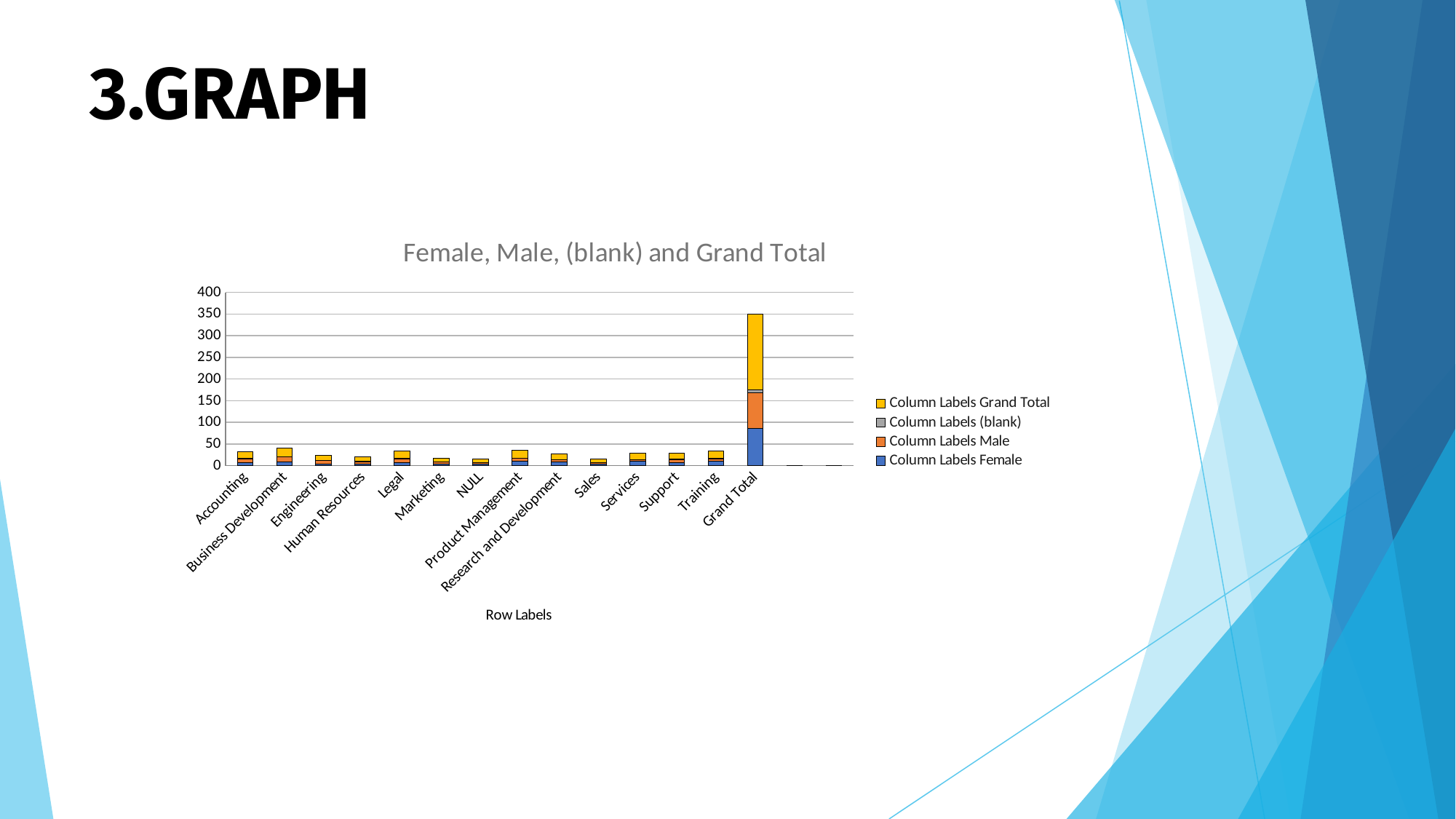

# 3.GRAPH

### Chart: Female, Male, (blank) and Grand Total

| Category | Column Labels | Column Labels | Column Labels | Column Labels |
|---|---|---|---|---|
| Accounting | 6.6 | 8.9 | 0.9 | 16.4 |
| Business Development | 7.9 | 12.0 | None | 19.9 |
| Engineering | 3.0 | 8.8 | None | 11.8 |
| Human Resources | 4.3 | 3.6 | 2.0 | 9.9 |
| Legal | 6.3 | 9.5 | 1.0 | 16.8 |
| Marketing | 3.7 | 4.8999999999999995 | None | 8.6 |
| NULL | 4.0 | 3.3 | None | 7.3 |
| Product Management | 9.6 | 8.0 | None | 17.6 |
| Research and Development | 9.2 | 4.0 | None | 13.2 |
| Sales | 3.3 | 4.0 | None | 7.3 |
| Services | 9.8 | 4.7 | None | 14.5 |
| Support | 7.8 | 6.0 | 1.0 | 14.8 |
| Training | 9.9 | 6.0 | 1.0 | 16.9 |
| Grand Total | 85.39999999999999 | 83.7 | 5.9 | 175.0 |